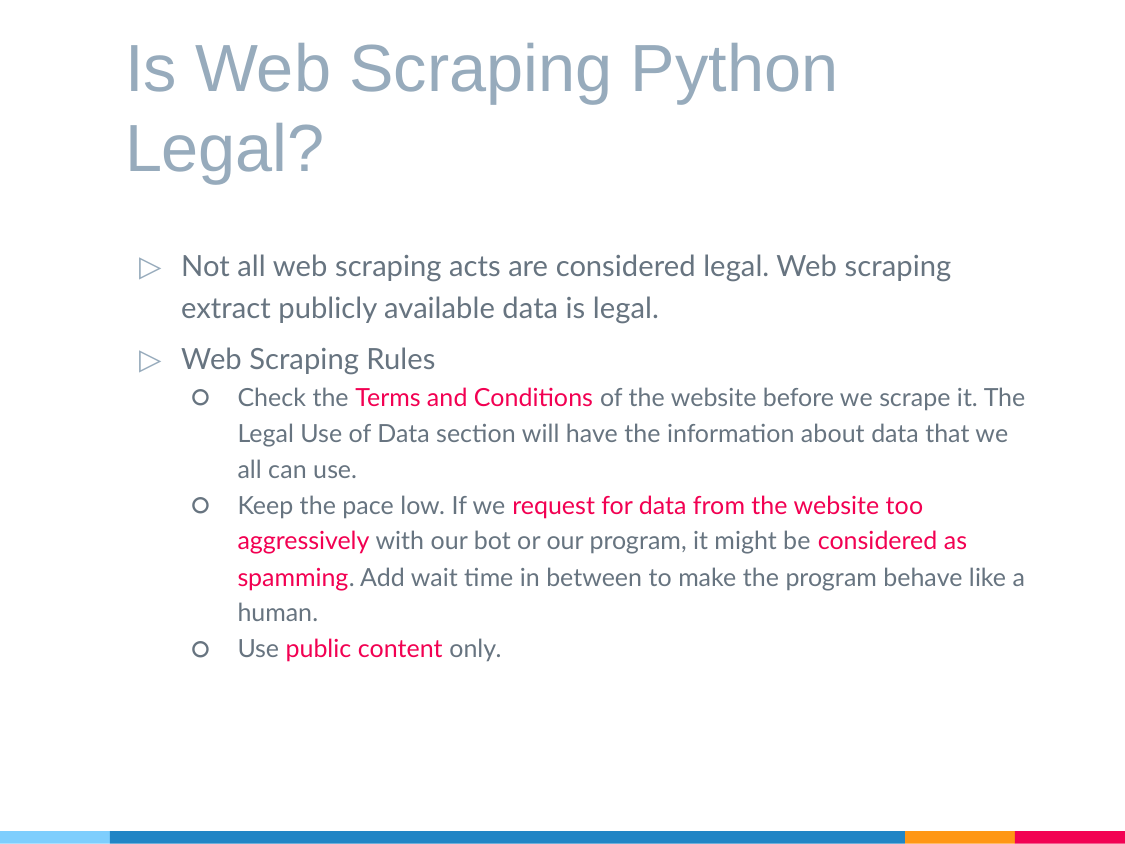

# Is Web Scraping Python Legal?
Not all web scraping acts are considered legal. Web scraping extract publicly available data is legal.
Web Scraping Rules
Check the Terms and Conditions of the website before we scrape it. The Legal Use of Data section will have the information about data that we all can use.
Keep the pace low. If we request for data from the website too aggressively with our bot or our program, it might be considered as spamming. Add wait time in between to make the program behave like a human.
Use public content only.